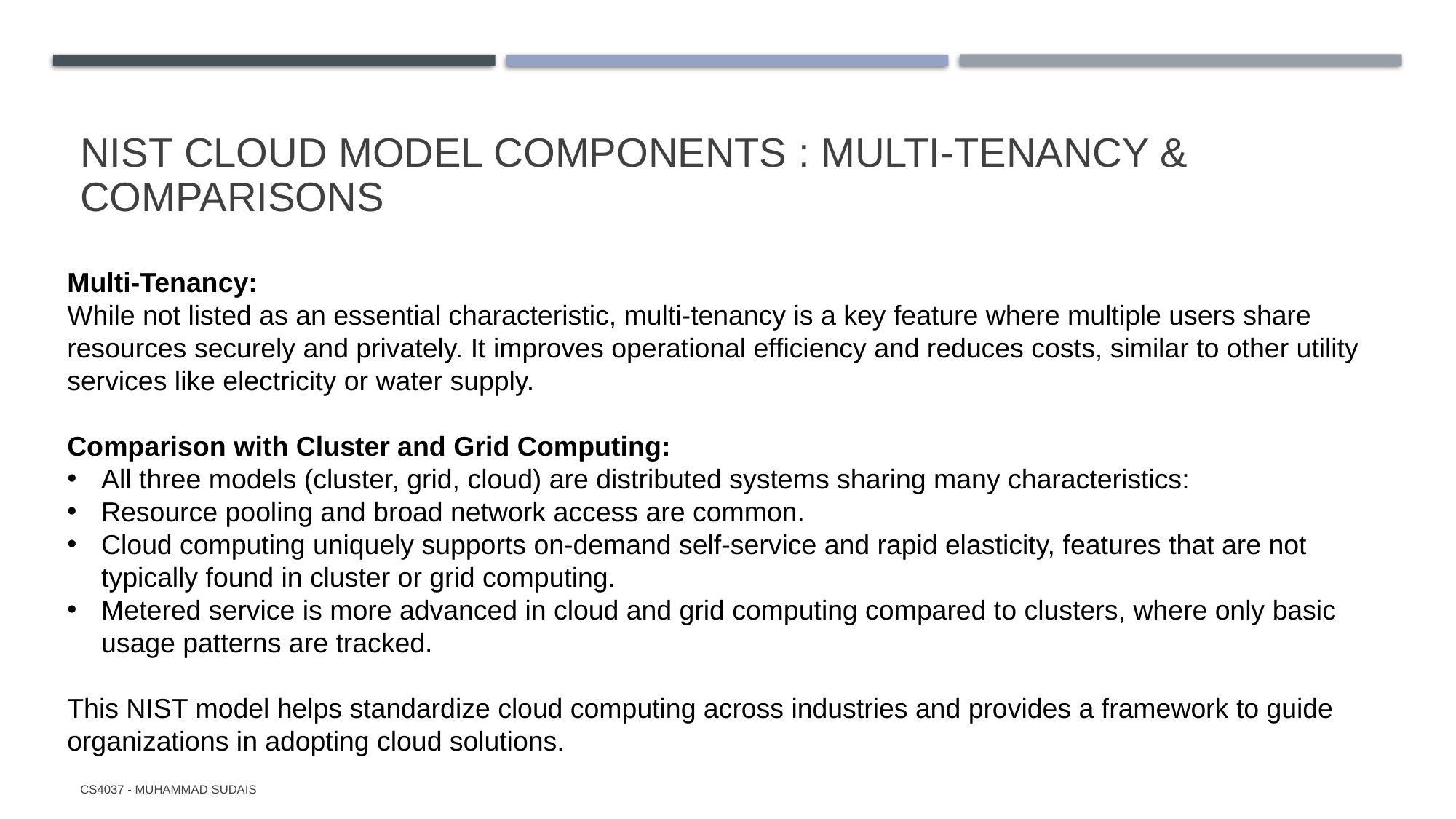

# NIST Cloud Model Components : MuLTI-TENANCY & COMPARISONS
Multi-Tenancy:
While not listed as an essential characteristic, multi-tenancy is a key feature where multiple users share resources securely and privately. It improves operational efficiency and reduces costs, similar to other utility services like electricity or water supply.

Comparison with Cluster and Grid Computing:
All three models (cluster, grid, cloud) are distributed systems sharing many characteristics:
Resource pooling and broad network access are common.
Cloud computing uniquely supports on-demand self-service and rapid elasticity, features that are not typically found in cluster or grid computing.
Metered service is more advanced in cloud and grid computing compared to clusters, where only basic usage patterns are tracked.

This NIST model helps standardize cloud computing across industries and provides a framework to guide organizations in adopting cloud solutions.
CS4037 - Muhammad Sudais